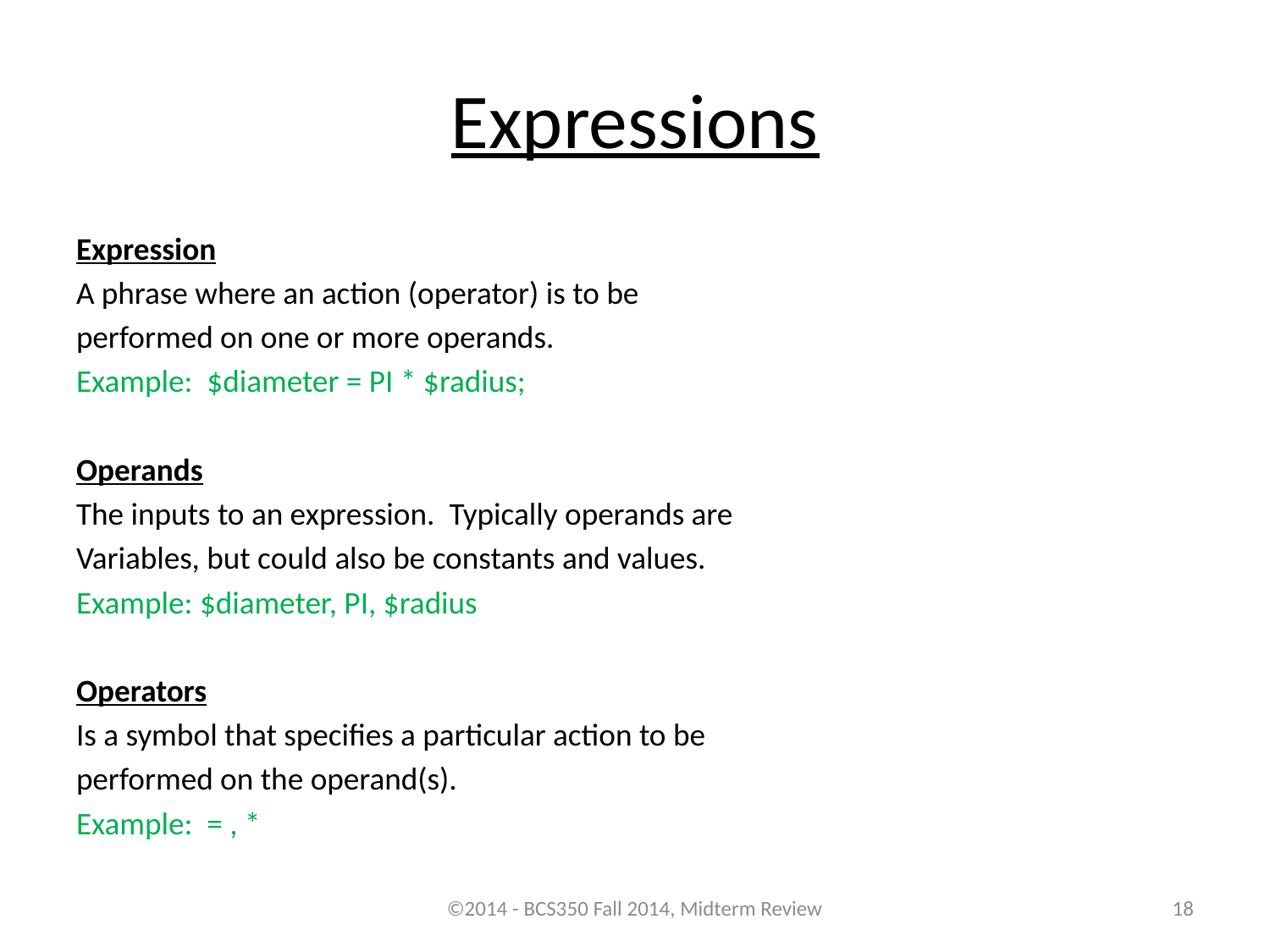

# Expressions
Expression
A phrase where an action (operator) is to be
performed on one or more operands.
Example:  $diameter = PI * $radius;

Operands
The inputs to an expression.  Typically operands are
Variables, but could also be constants and values.
Example: $diameter, PI, $radius

Operators
Is a symbol that specifies a particular action to be
performed on the operand(s).
Example:  = , *
©2014 - BCS350 Fall 2014, Midterm Review
18